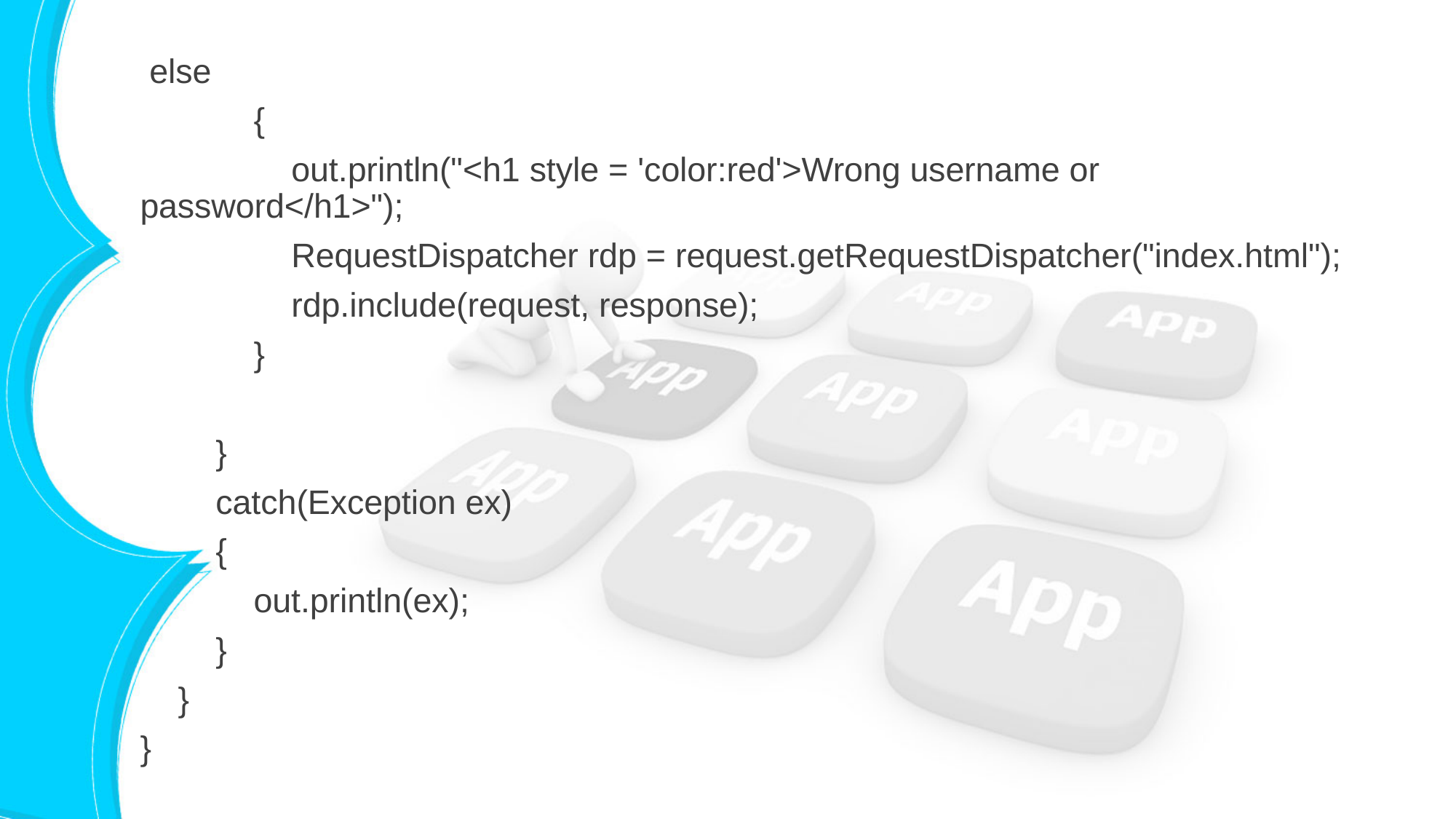

else
            {
                out.println("<h1 style = 'color:red'>Wrong username or password</h1>");
                RequestDispatcher rdp = request.getRequestDispatcher("index.html");
                rdp.include(request, response);
            }

        }
        catch(Exception ex)
        {
            out.println(ex);
        }
    }
}